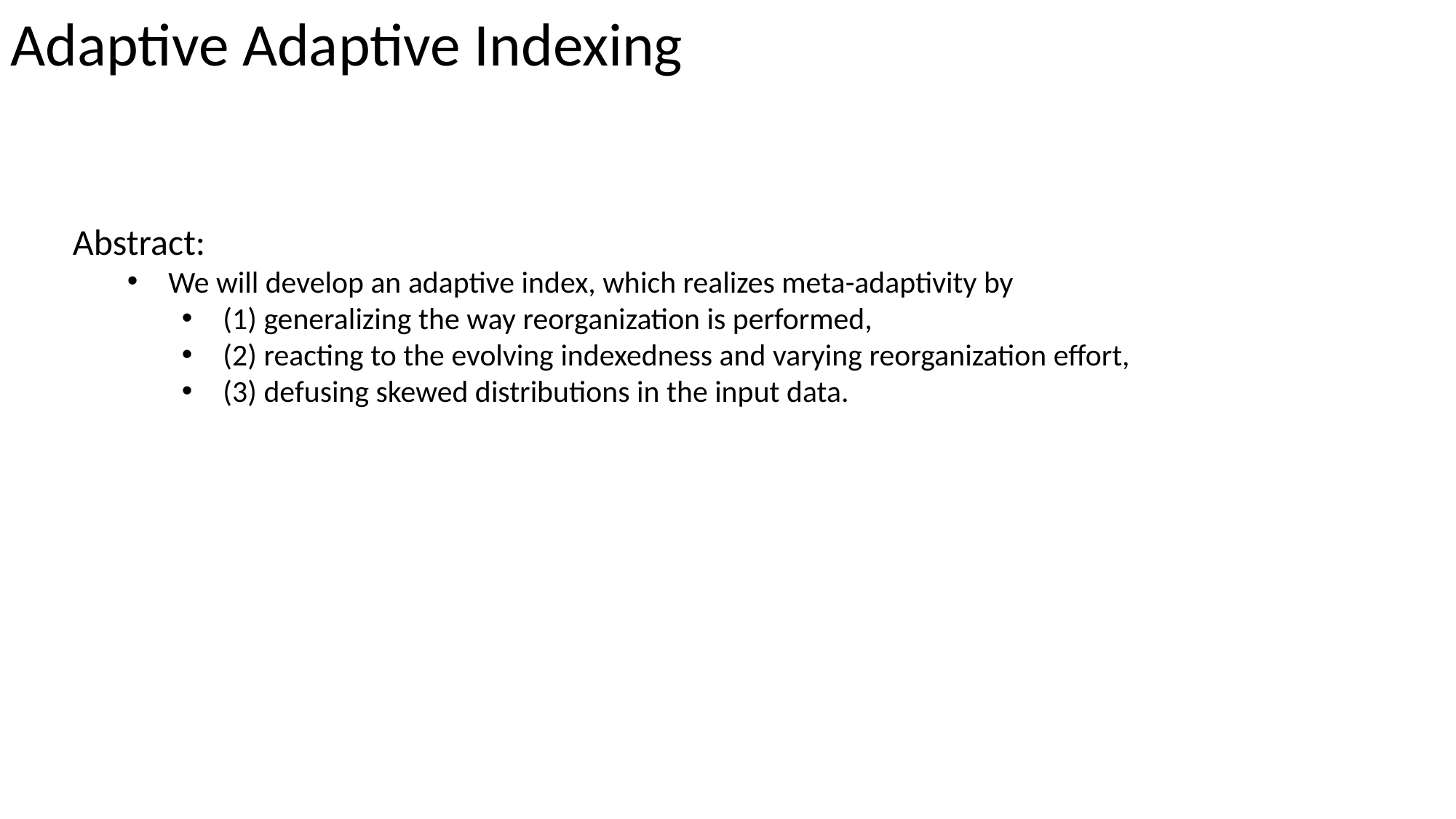

Adaptive Adaptive Indexing
Abstract:
We will develop an adaptive index, which realizes meta-adaptivity by
(1) generalizing the way reorganization is performed,
(2) reacting to the evolving indexedness and varying reorganization effort,
(3) defusing skewed distributions in the input data.